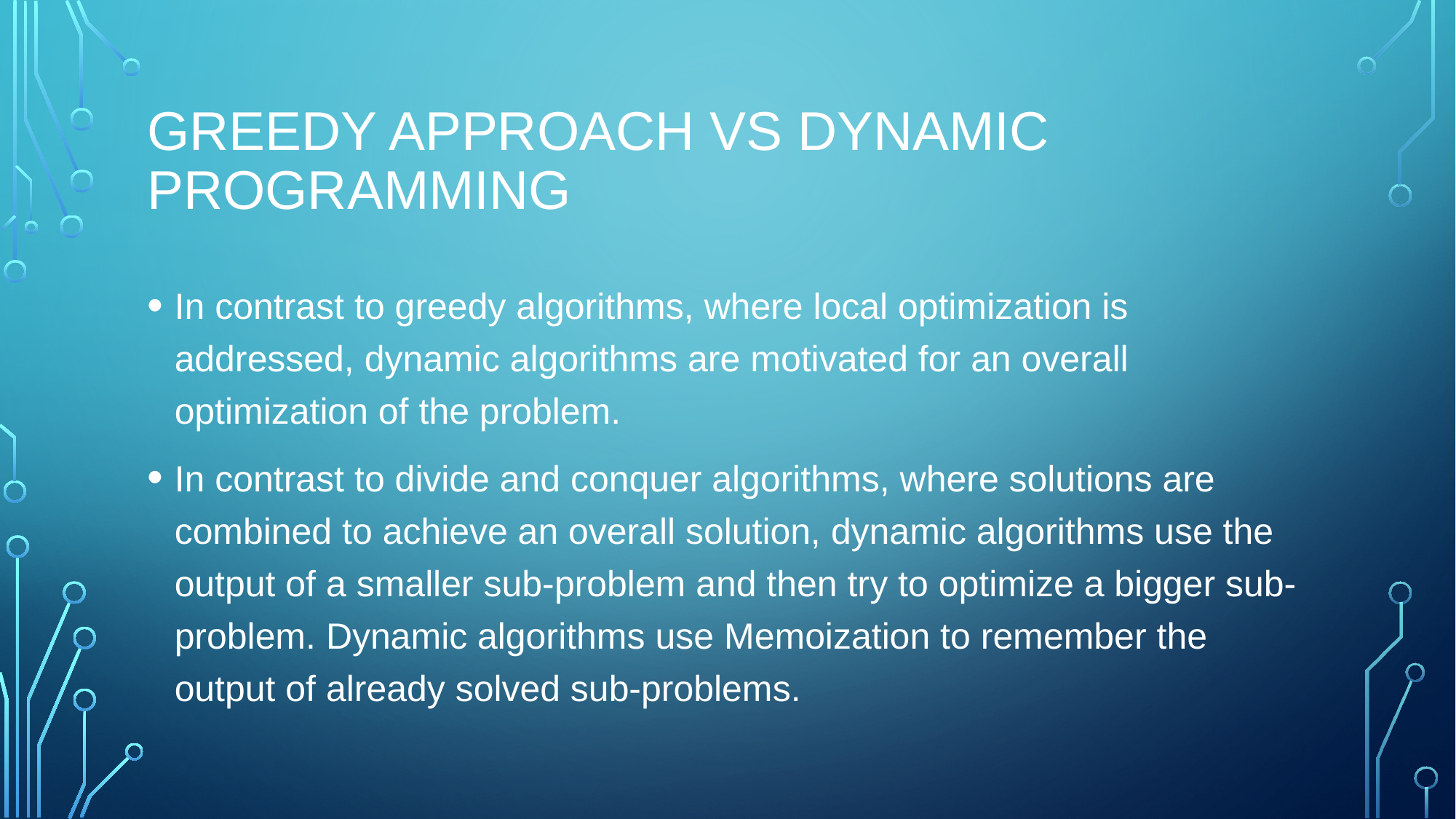

# Greedy approach vs Dynamic programming
In contrast to greedy algorithms, where local optimization is addressed, dynamic algorithms are motivated for an overall optimization of the problem.
In contrast to divide and conquer algorithms, where solutions are combined to achieve an overall solution, dynamic algorithms use the output of a smaller sub-problem and then try to optimize a bigger sub-problem. Dynamic algorithms use Memoization to remember the output of already solved sub-problems.